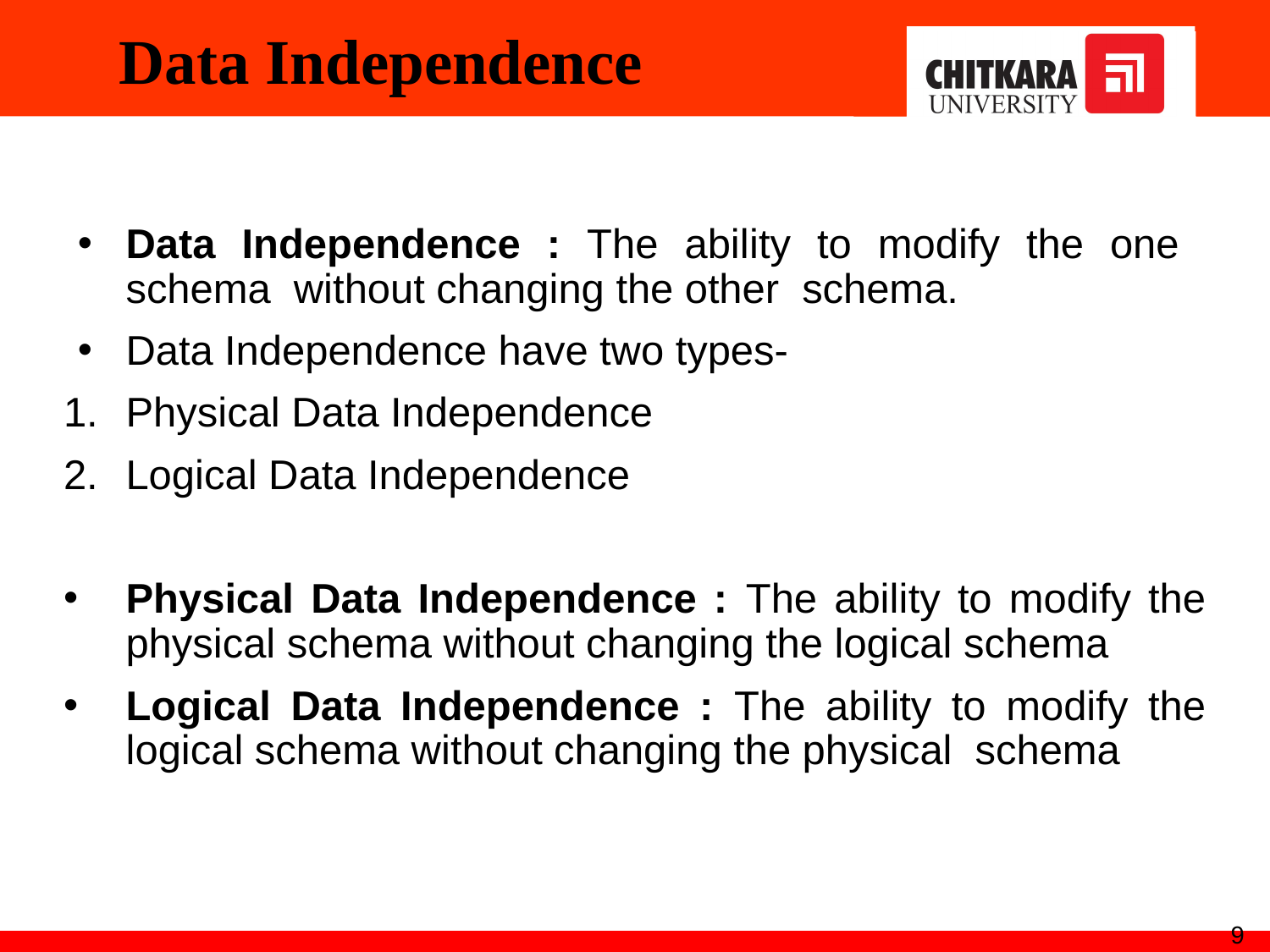

# Data Independence
Data Independence : The ability to modify the one  schema  without changing the other  schema.
Data Independence have two types-
Physical Data Independence
Logical Data Independence

Physical Data Independence : The ability to modify the physical schema without changing the logical schema
Logical Data Independence : The ability to modify the logical schema without changing the physical  schema

9